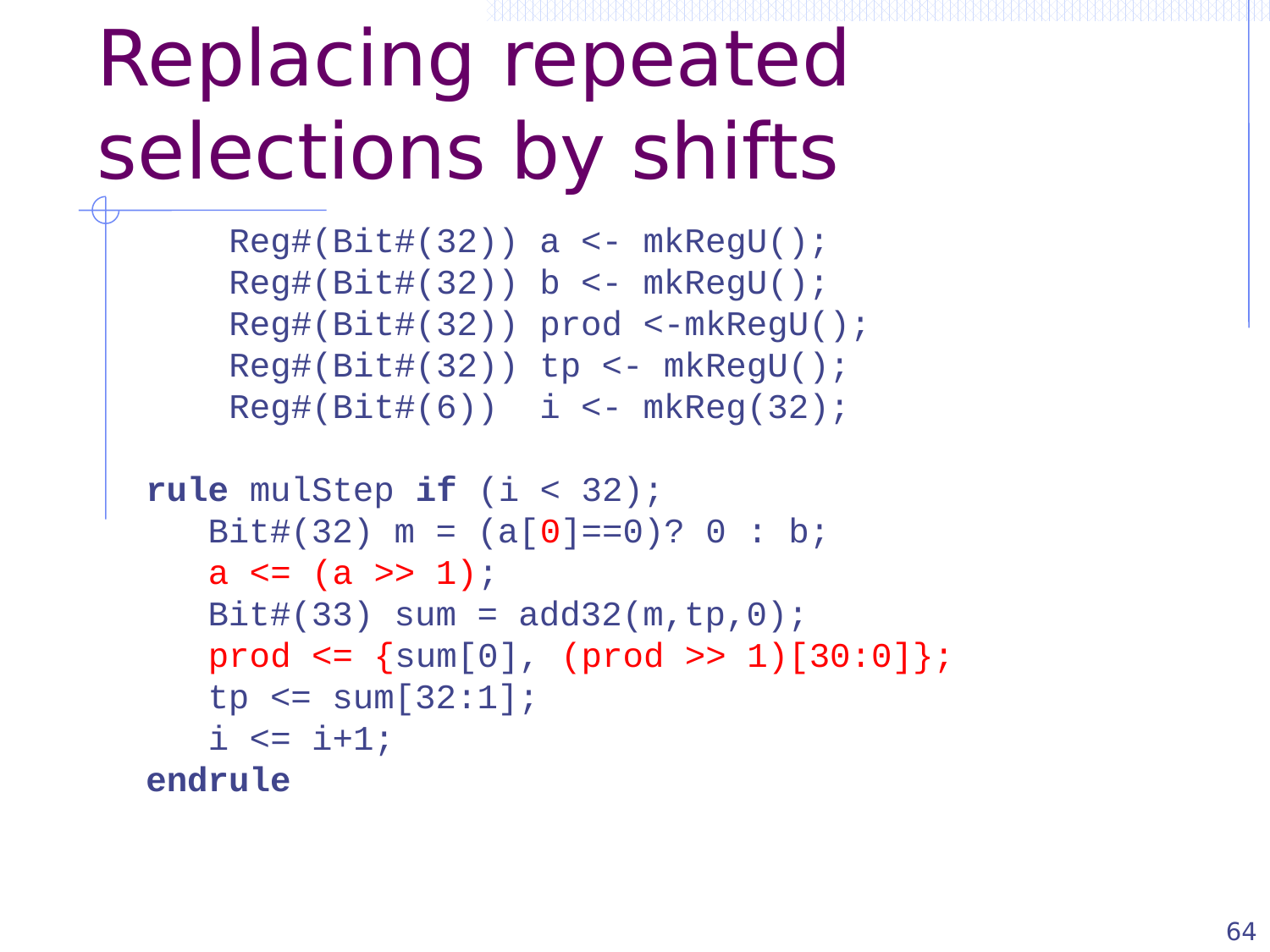

# Replacing repeated selections by shifts
      Reg#(Bit#(32)) a <- mkRegU();
      Reg#(Bit#(32)) b <- mkRegU();
	Reg#(Bit#(32)) prod <-mkRegU();
	Reg#(Bit#(32)) tp <- mkRegU();
	Reg#(Bit#(6))  i <- mkReg(32);
  rule mulStep if (i < 32);
     Bit#(32) m = (a[0]==0)? 0 : b;
     a <= (a >> 1);
     Bit#(33) sum = add32(m,tp,0);
     prod <= {sum[0], (prod >> 1)[30:0]};
     tp <= sum[32:1];
     i <= i+1;
  endrule
64